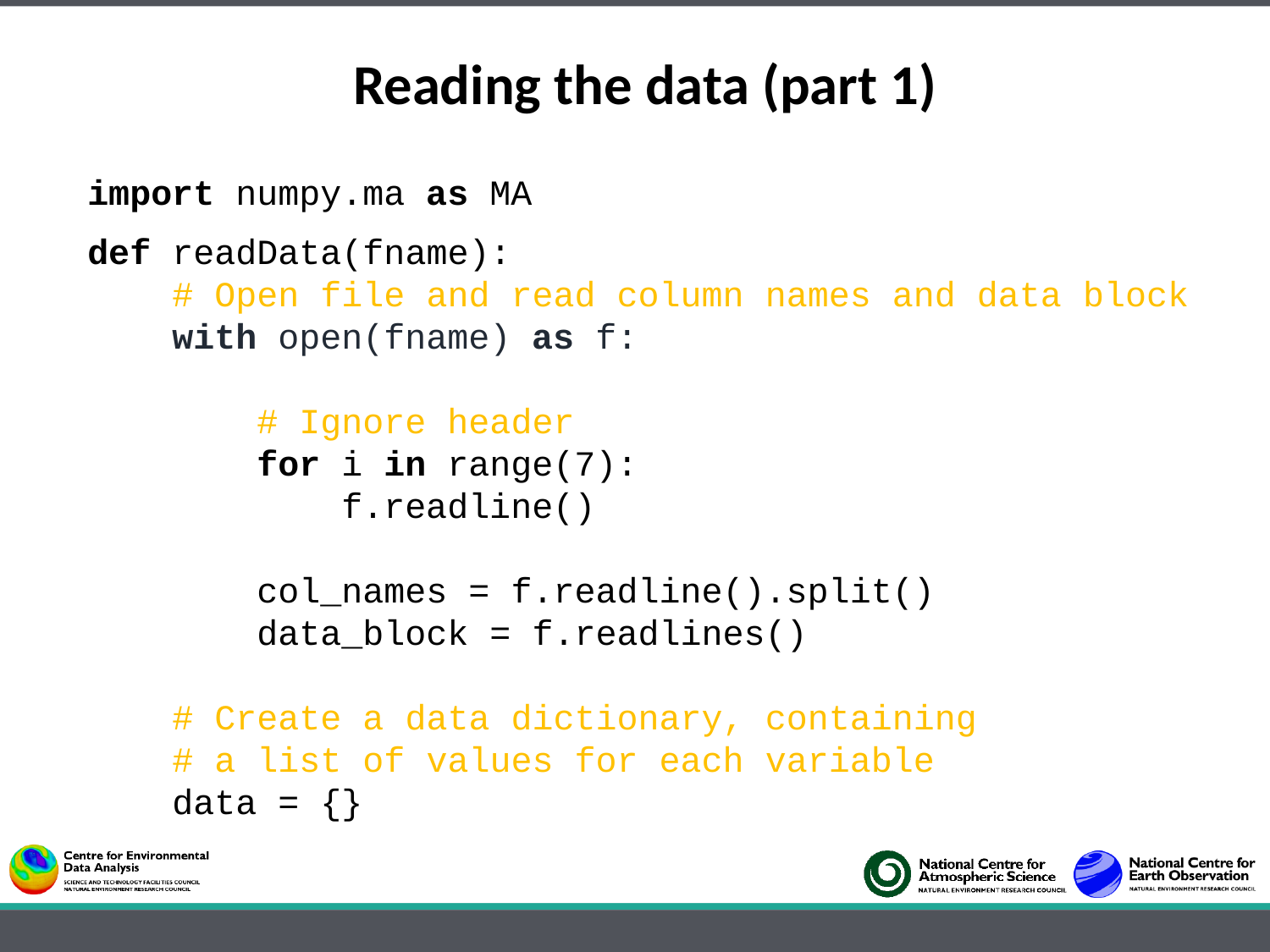

Reading the data (part 1)
import numpy.ma as MA

def readData(fname):
    # Open file and read column names and data block
    with open(fname) as f:

        # Ignore header
        for i in range(7):
            f.readline()

        col_names = f.readline().split()
        data_block = f.readlines()

    # Create a data dictionary, containing
    # a list of values for each variable
    data = {}